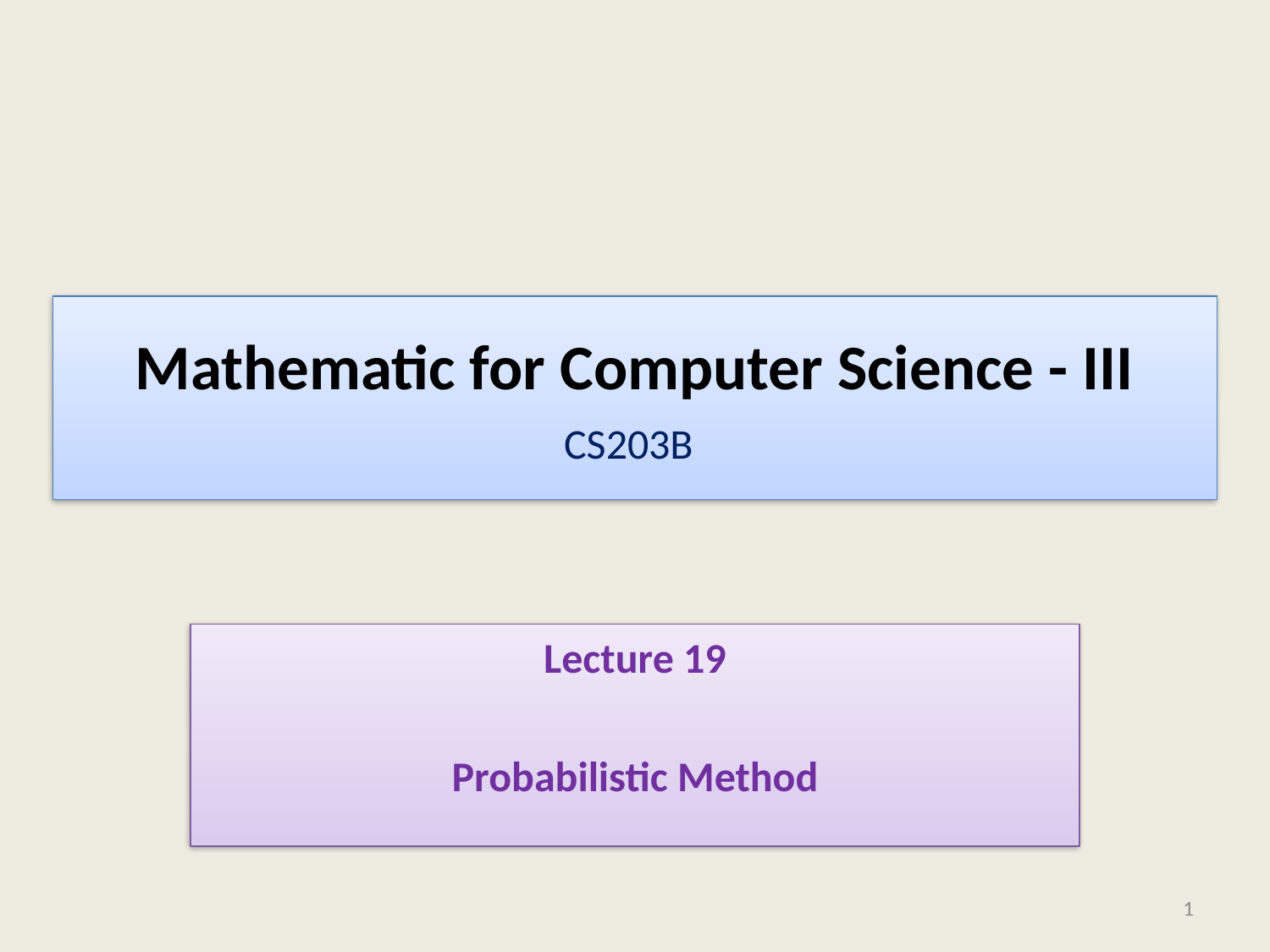

# Mathematic for Computer Science - III CS203B
Lecture 19

Probabilistic Method
1